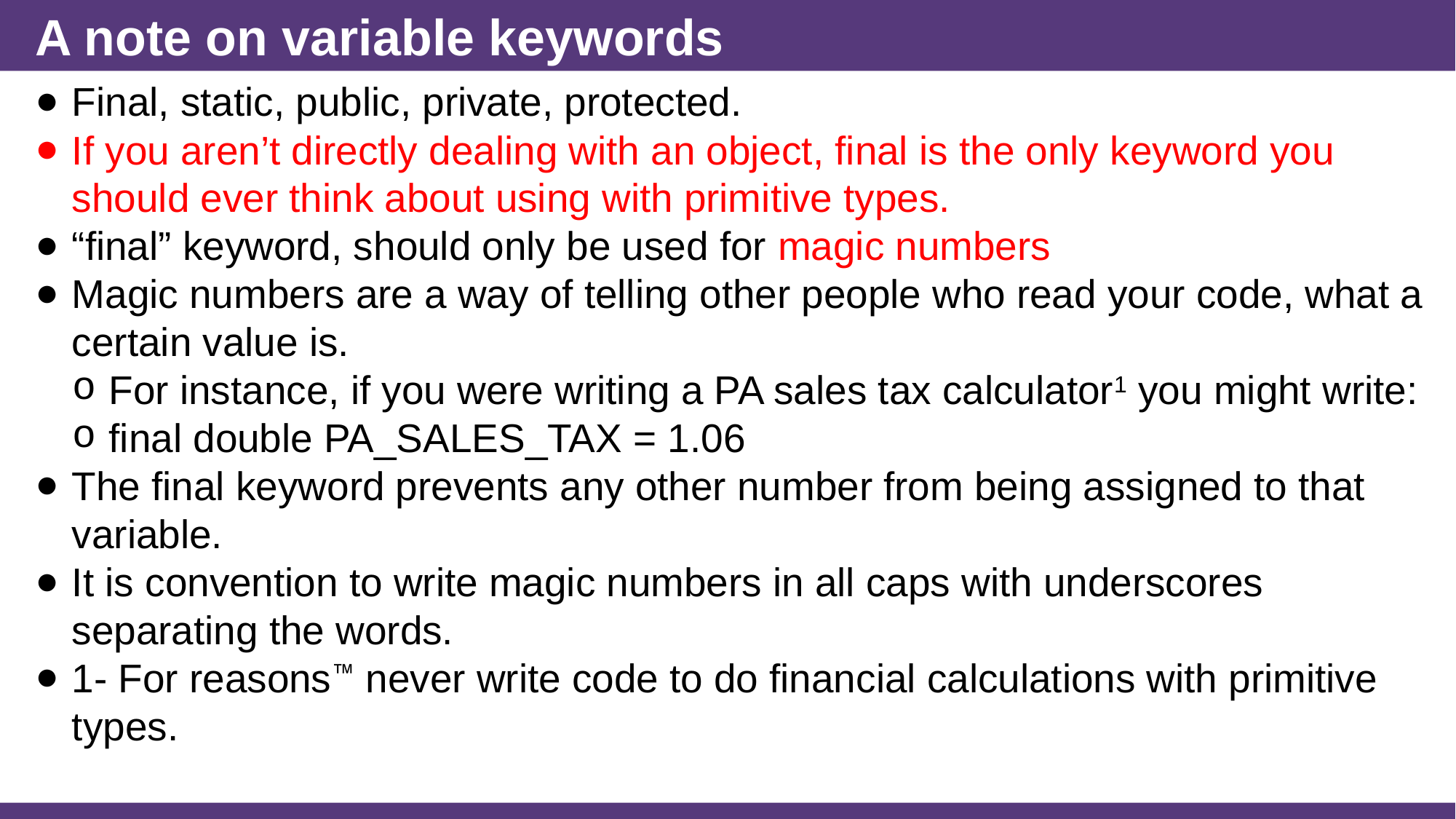

# A note on variable keywords
Final, static, public, private, protected.
If you aren’t directly dealing with an object, final is the only keyword you should ever think about using with primitive types.
“final” keyword, should only be used for magic numbers
Magic numbers are a way of telling other people who read your code, what a certain value is.
For instance, if you were writing a PA sales tax calculator1 you might write:
final double PA_SALES_TAX = 1.06
The final keyword prevents any other number from being assigned to that variable.
It is convention to write magic numbers in all caps with underscores separating the words.
1- For reasons™ never write code to do financial calculations with primitive types.